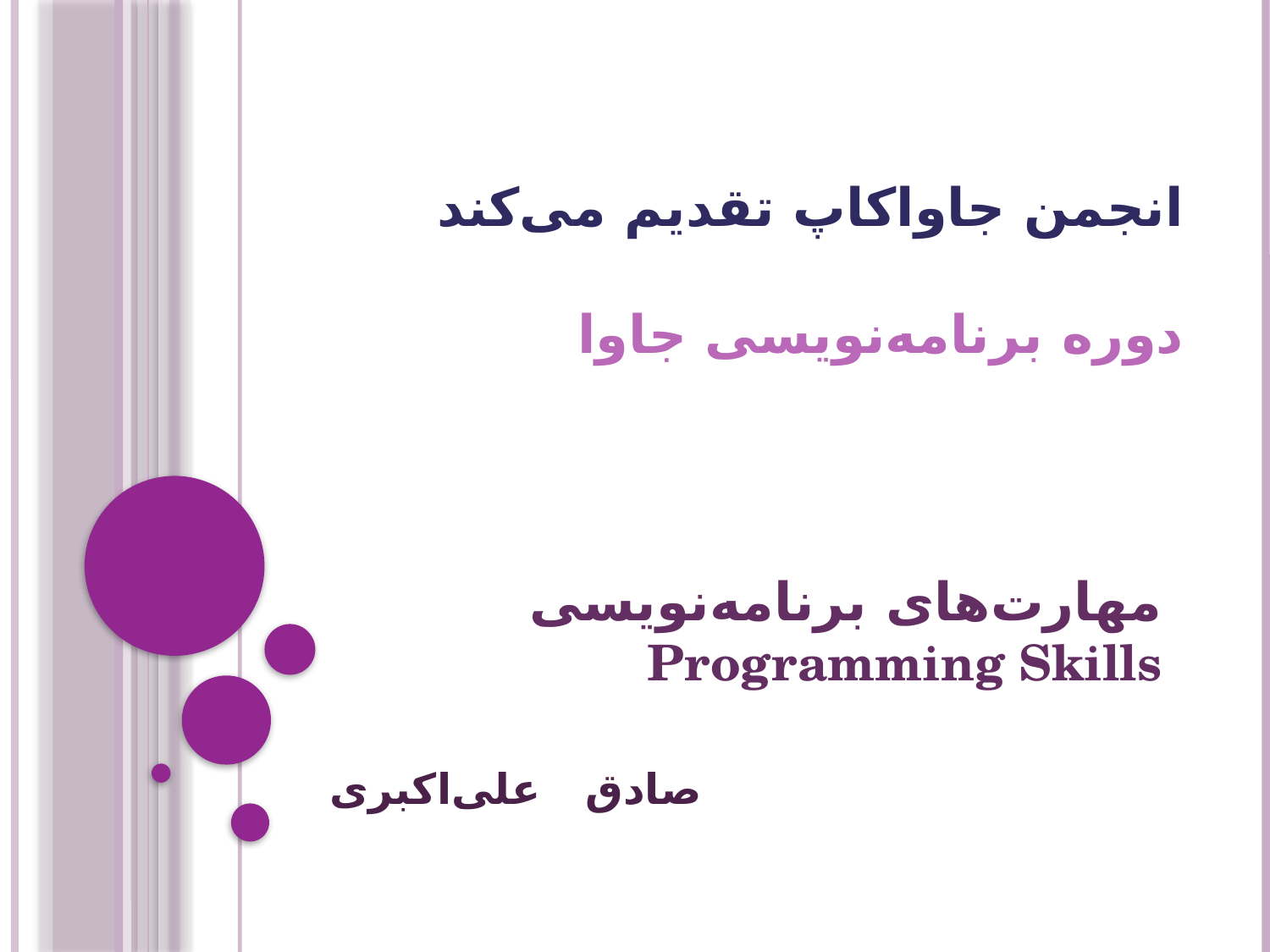

انجمن جاواکاپ تقدیم می‌کند

دوره برنامه‌نويسی جاوا
# مهارت‌های برنامه‌نويسی Programming Skills

صادق   علی‌اکبری